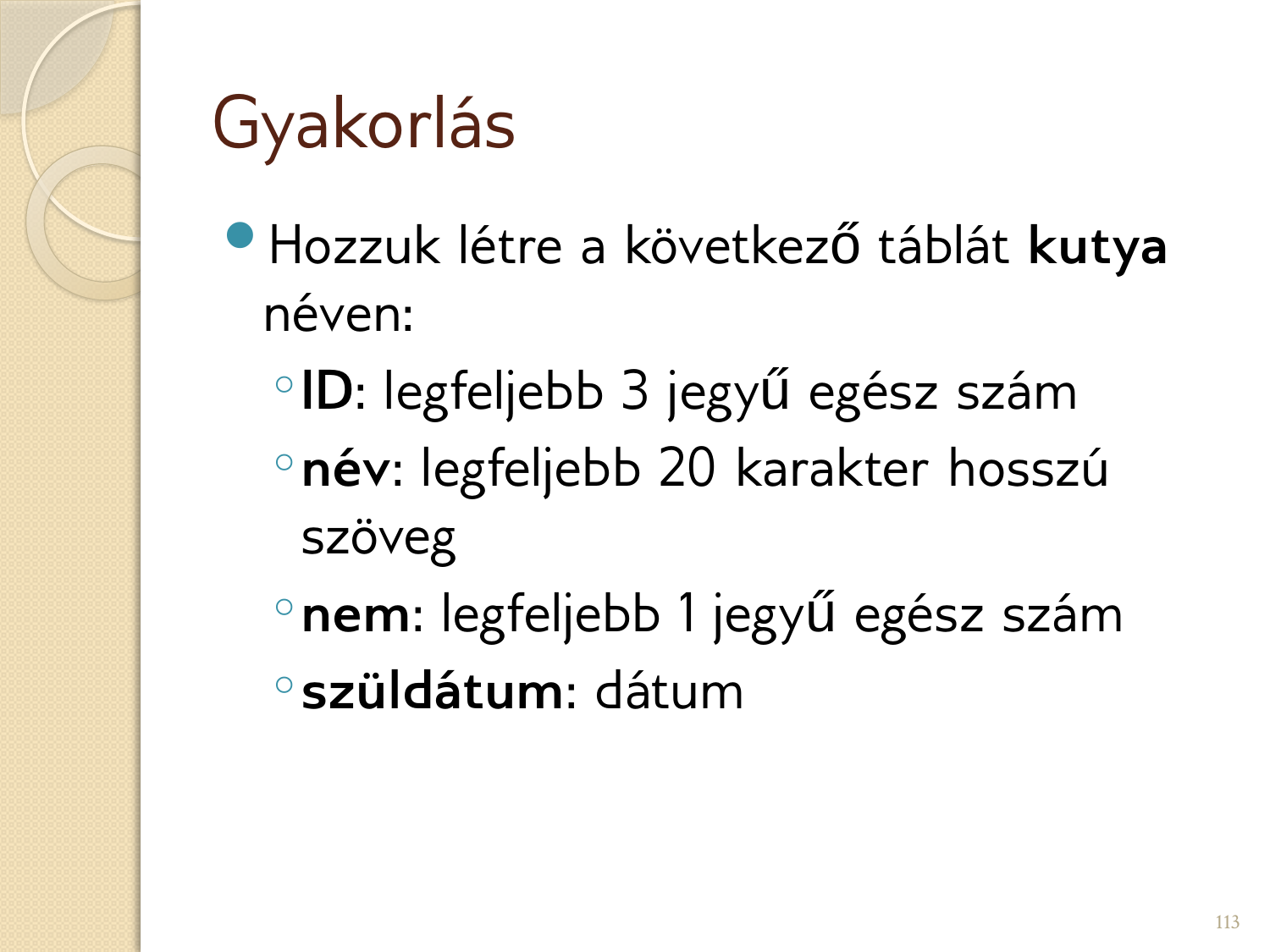

# Gyakorlás
Hozzuk létre a következő táblát kutya néven:
ID: legfeljebb 3 jegyű egész szám
név: legfeljebb 20 karakter hosszú szöveg
nem: legfeljebb 1 jegyű egész szám
szüldátum: dátum
113